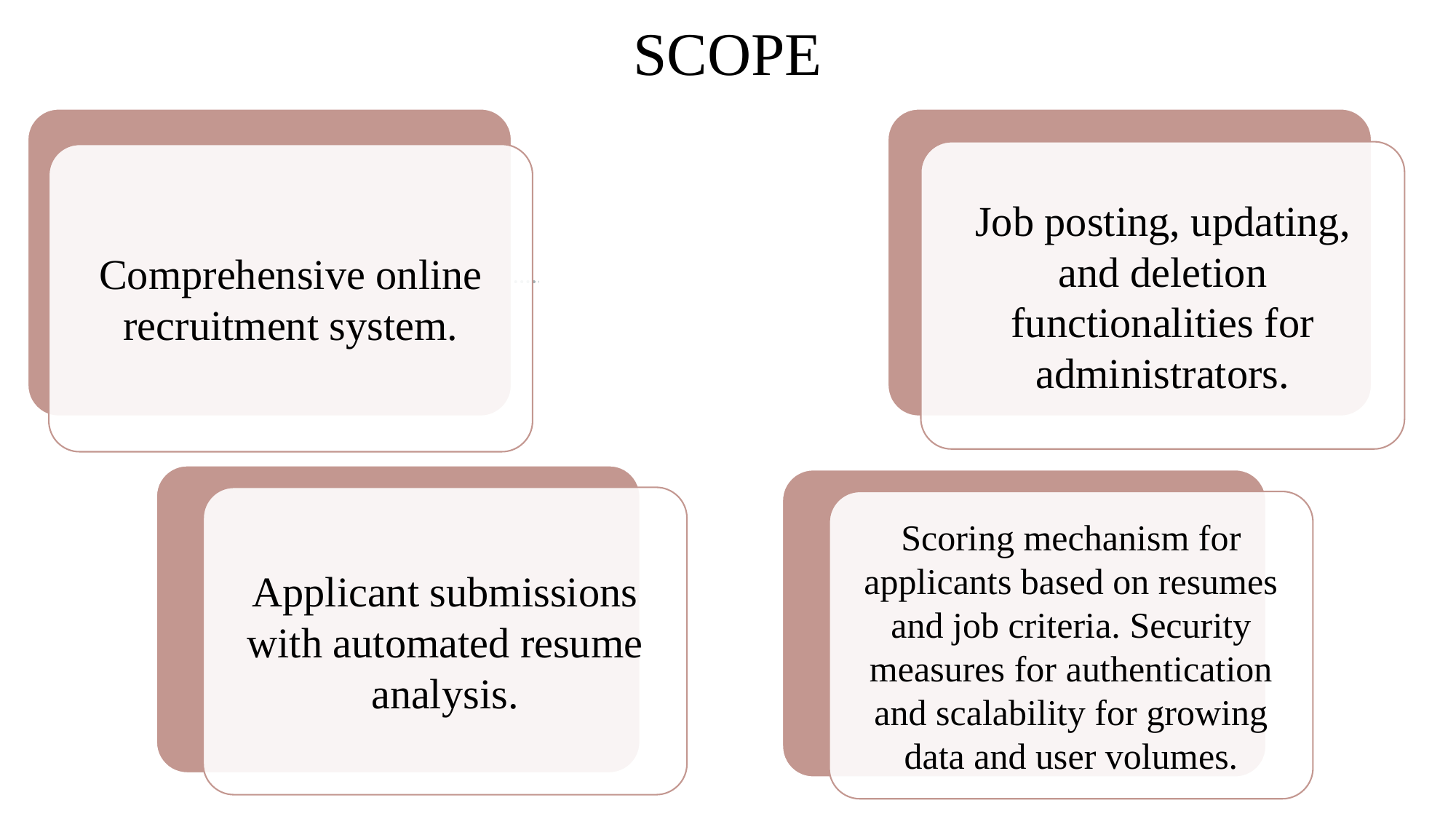

SCOPE

Job posting, updating, and deletion functionalities for administrators.
Comprehensive online recruitment system.

Applicant submissions with automated resume analysis.
Scoring mechanism for applicants based on resumes and job criteria. Security measures for authentication and scalability for growing data and user volumes.